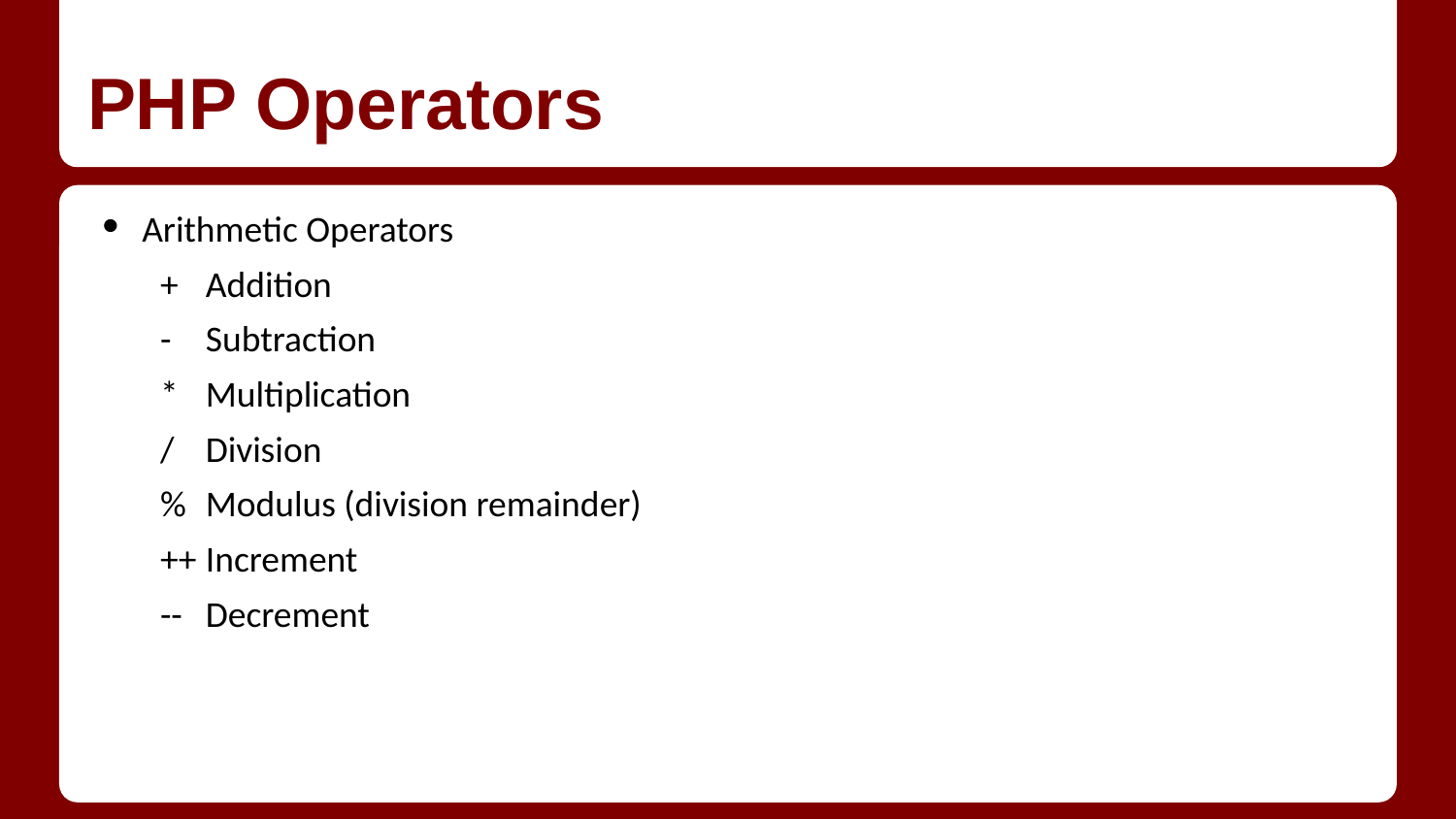

# PHP Operators
Arithmetic Operators
+	Addition
-	Subtraction
*	Multiplication
/	Division
%	Modulus (division remainder)
++	Increment
--	Decrement